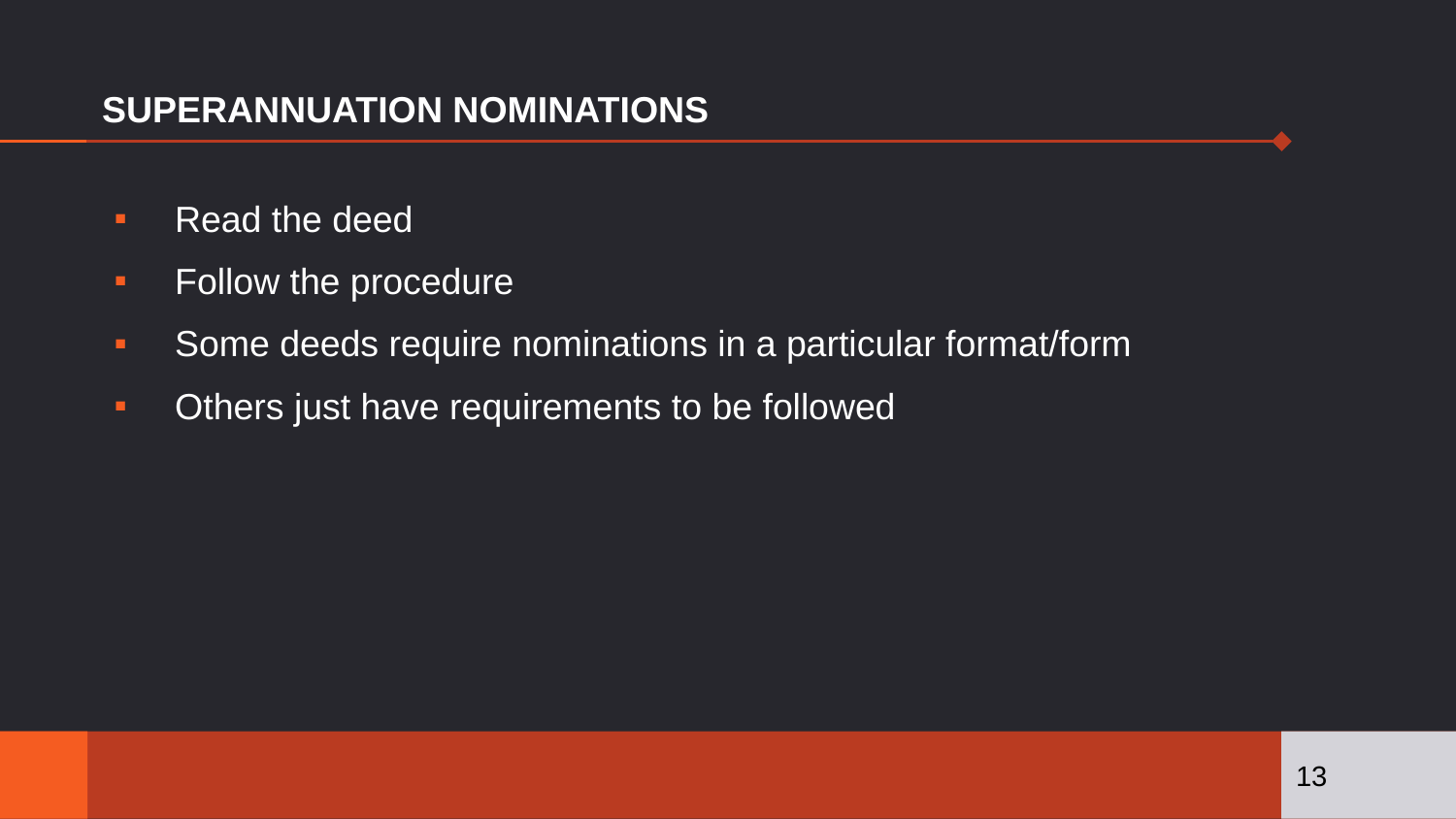

# SUPERANNUATION NOMINATIONS
Read the deed
Follow the procedure
Some deeds require nominations in a particular format/form
Others just have requirements to be followed

13